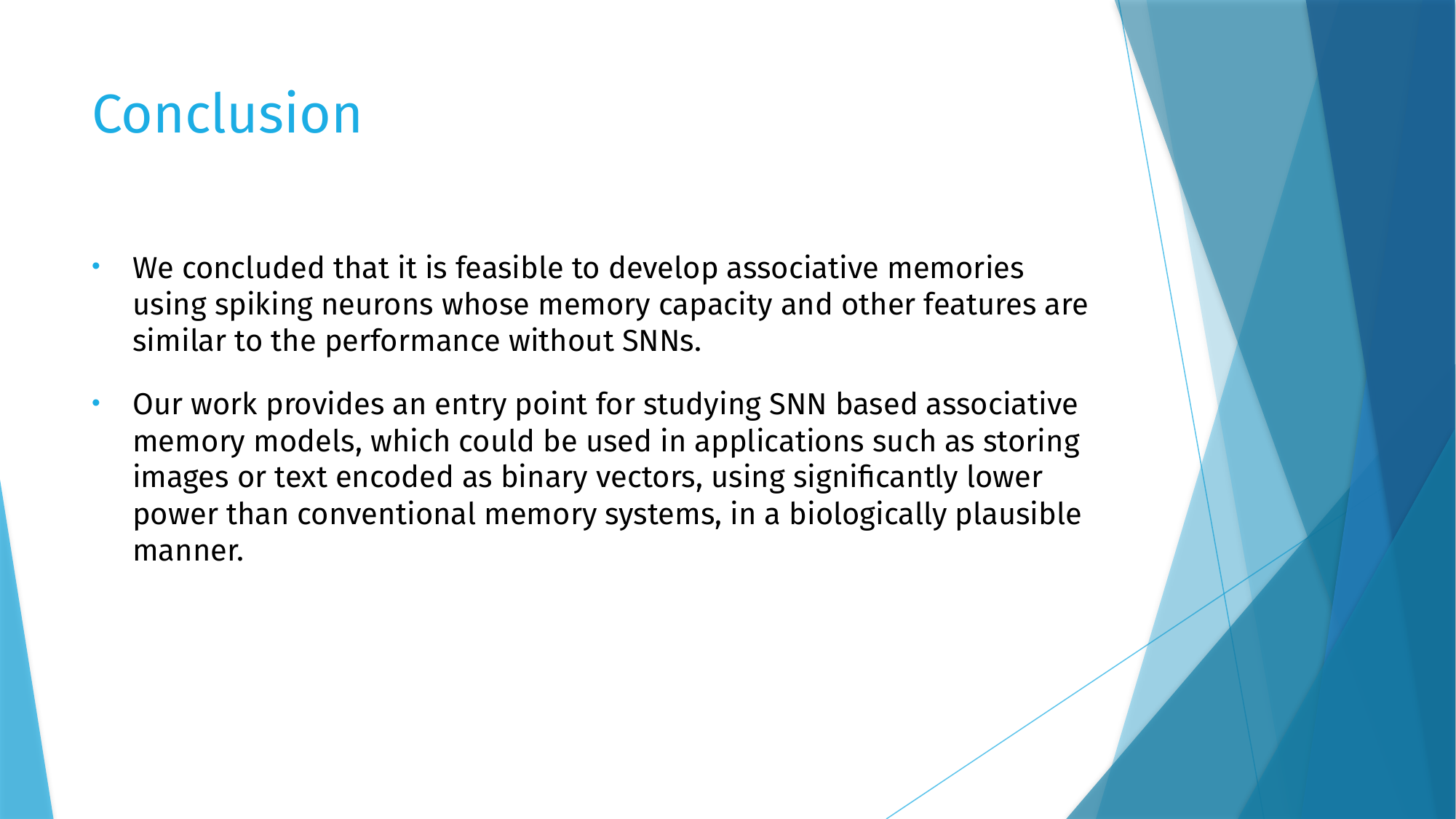

# Conclusion
We concluded that it is feasible to develop associative memories using spiking neurons whose memory capacity and other features are similar to the performance without SNNs.
Our work provides an entry point for studying SNN based associative memory models, which could be used in applications such as storing images or text encoded as binary vectors, using significantly lower power than conventional memory systems, in a biologically plausible manner.